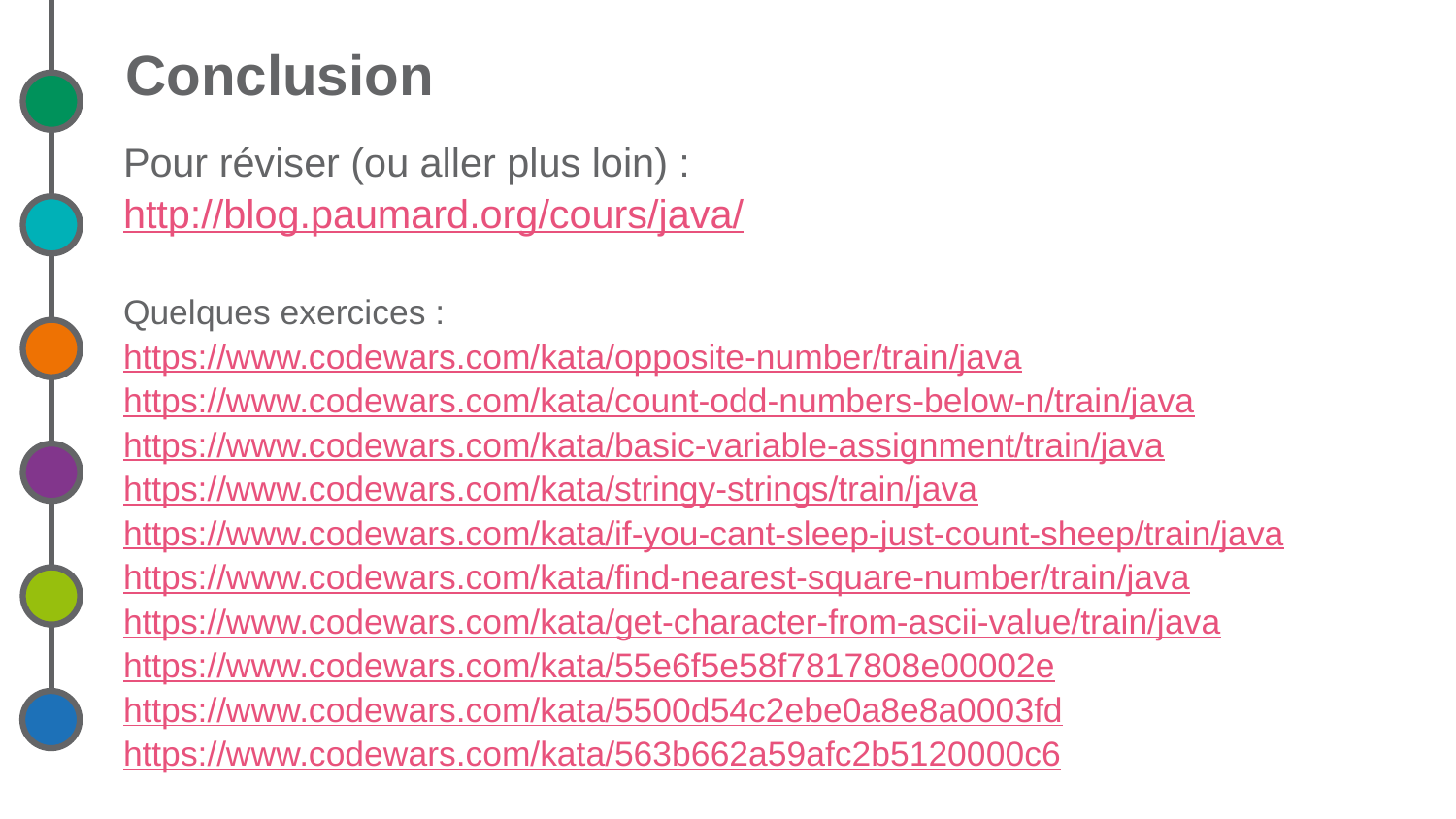

# Conclusion
Pour réviser (ou aller plus loin) :
http://blog.paumard.org/cours/java/

Quelques exercices :
https://www.codewars.com/kata/opposite-number/train/java
https://www.codewars.com/kata/count-odd-numbers-below-n/train/java
https://www.codewars.com/kata/basic-variable-assignment/train/java
https://www.codewars.com/kata/stringy-strings/train/java
https://www.codewars.com/kata/if-you-cant-sleep-just-count-sheep/train/java
https://www.codewars.com/kata/find-nearest-square-number/train/java
https://www.codewars.com/kata/get-character-from-ascii-value/train/java
https://www.codewars.com/kata/55e6f5e58f7817808e00002e
https://www.codewars.com/kata/5500d54c2ebe0a8e8a0003fd
https://www.codewars.com/kata/563b662a59afc2b5120000c6